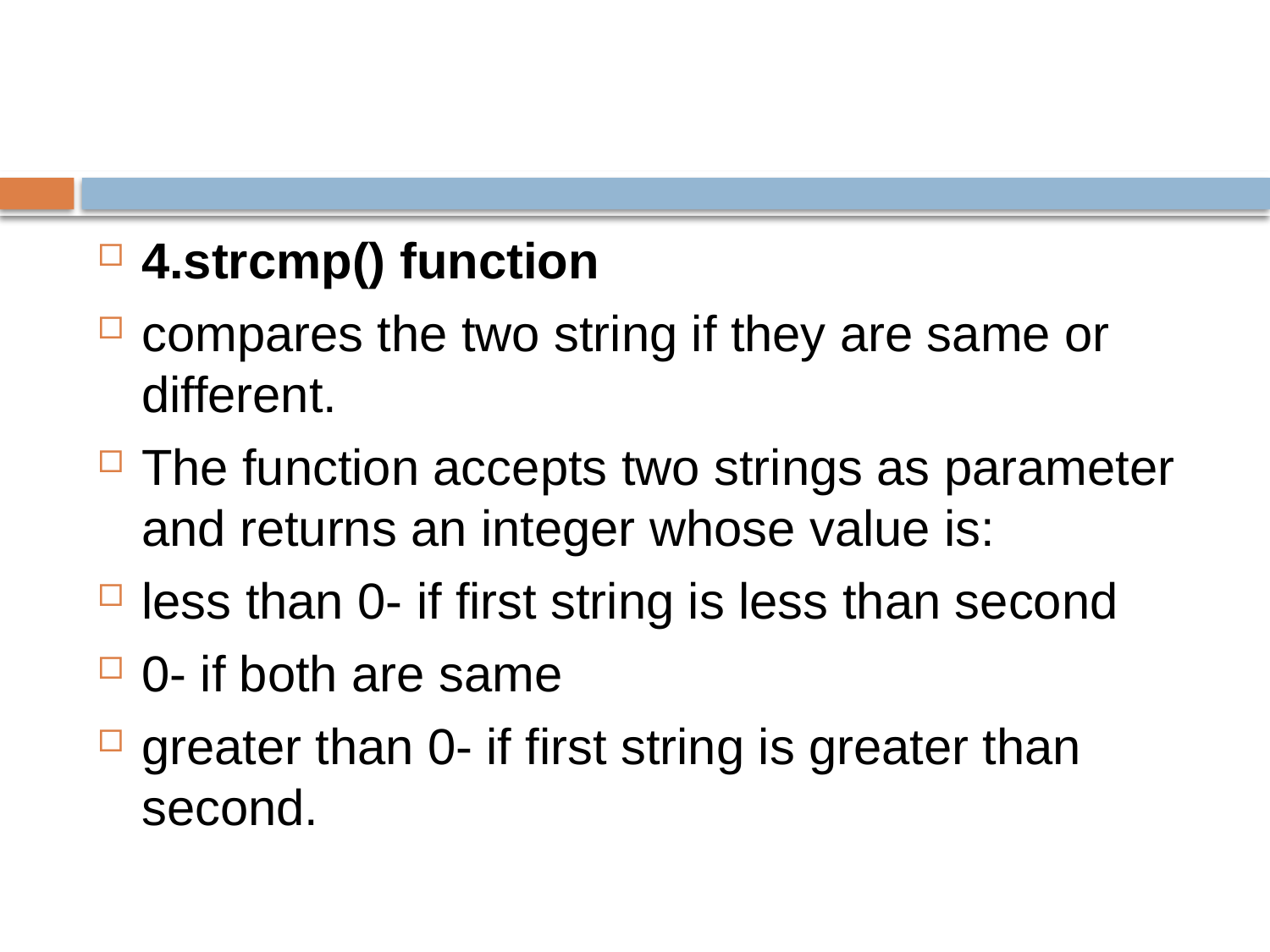

#
4.strcmp() function
compares the two string if they are same or different.
The function accepts two strings as parameter and returns an integer whose value is:
less than 0- if first string is less than second
0- if both are same
greater than 0- if first string is greater than second.